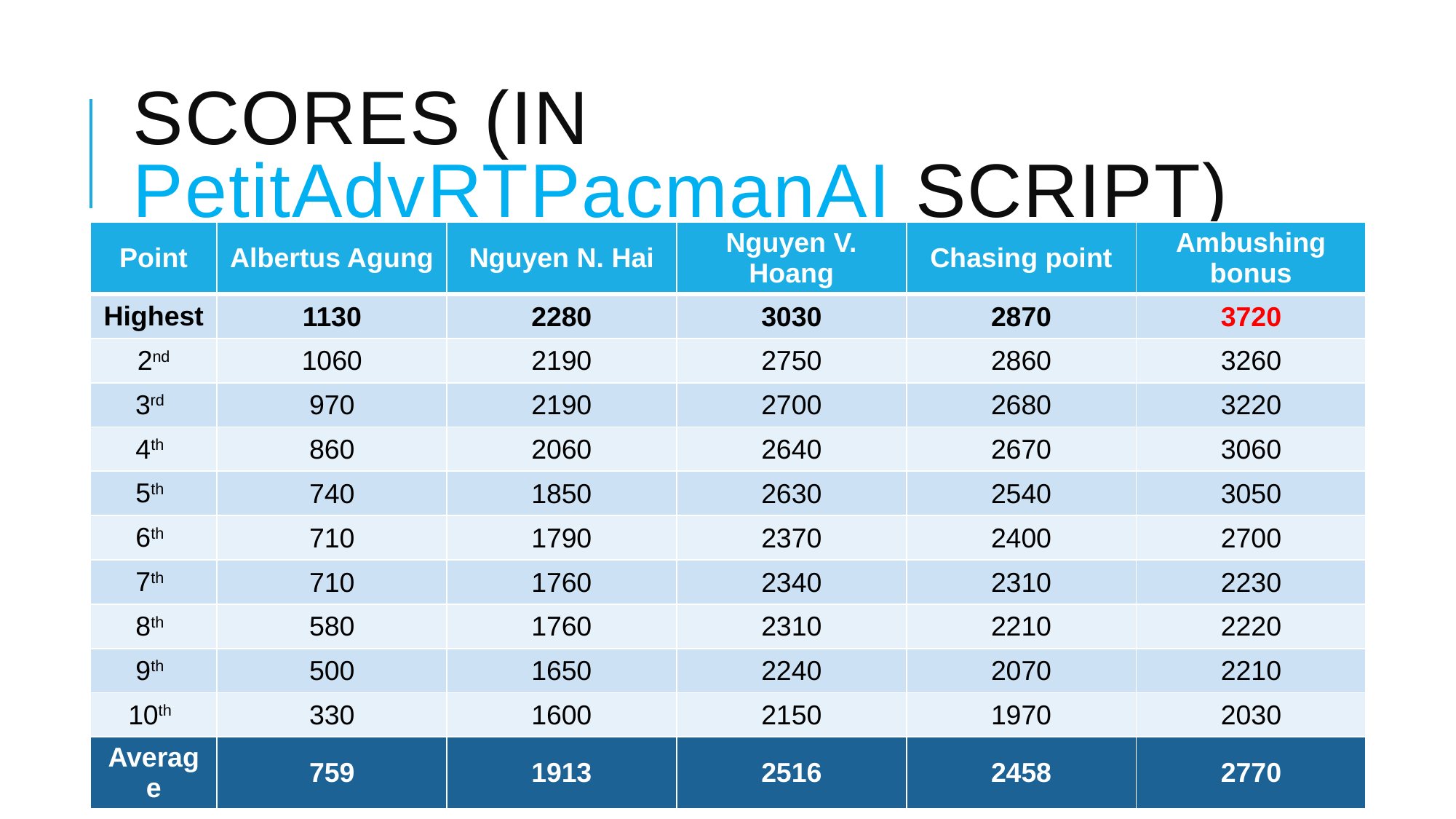

# SCORES (in PetitAdvRTPacmanAI SCRIPT)
| Point | Albertus Agung | Nguyen N. Hai | Nguyen V. Hoang | Chasing point | Ambushing bonus |
| --- | --- | --- | --- | --- | --- |
| Highest | 1130 | 2280 | 3030 | 2870 | 3720 |
| 2nd | 1060 | 2190 | 2750 | 2860 | 3260 |
| 3rd | 970 | 2190 | 2700 | 2680 | 3220 |
| 4th | 860 | 2060 | 2640 | 2670 | 3060 |
| 5th | 740 | 1850 | 2630 | 2540 | 3050 |
| 6th | 710 | 1790 | 2370 | 2400 | 2700 |
| 7th | 710 | 1760 | 2340 | 2310 | 2230 |
| 8th | 580 | 1760 | 2310 | 2210 | 2220 |
| 9th | 500 | 1650 | 2240 | 2070 | 2210 |
| 10th | 330 | 1600 | 2150 | 1970 | 2030 |
| Average | 759 | 1913 | 2516 | 2458 | 2770 |
9